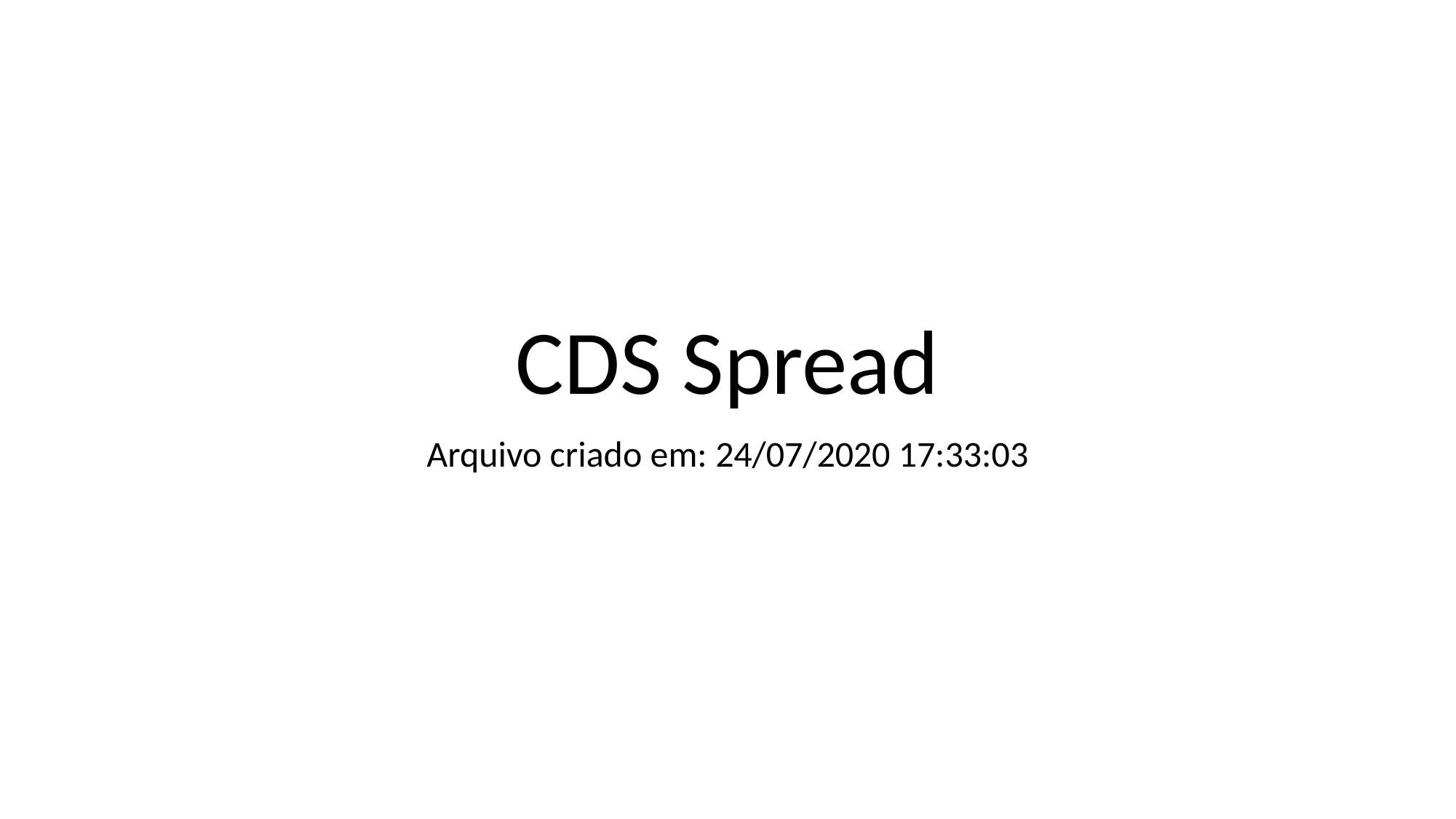

# CDS Spread
Arquivo criado em: 24/07/2020 17:33:03